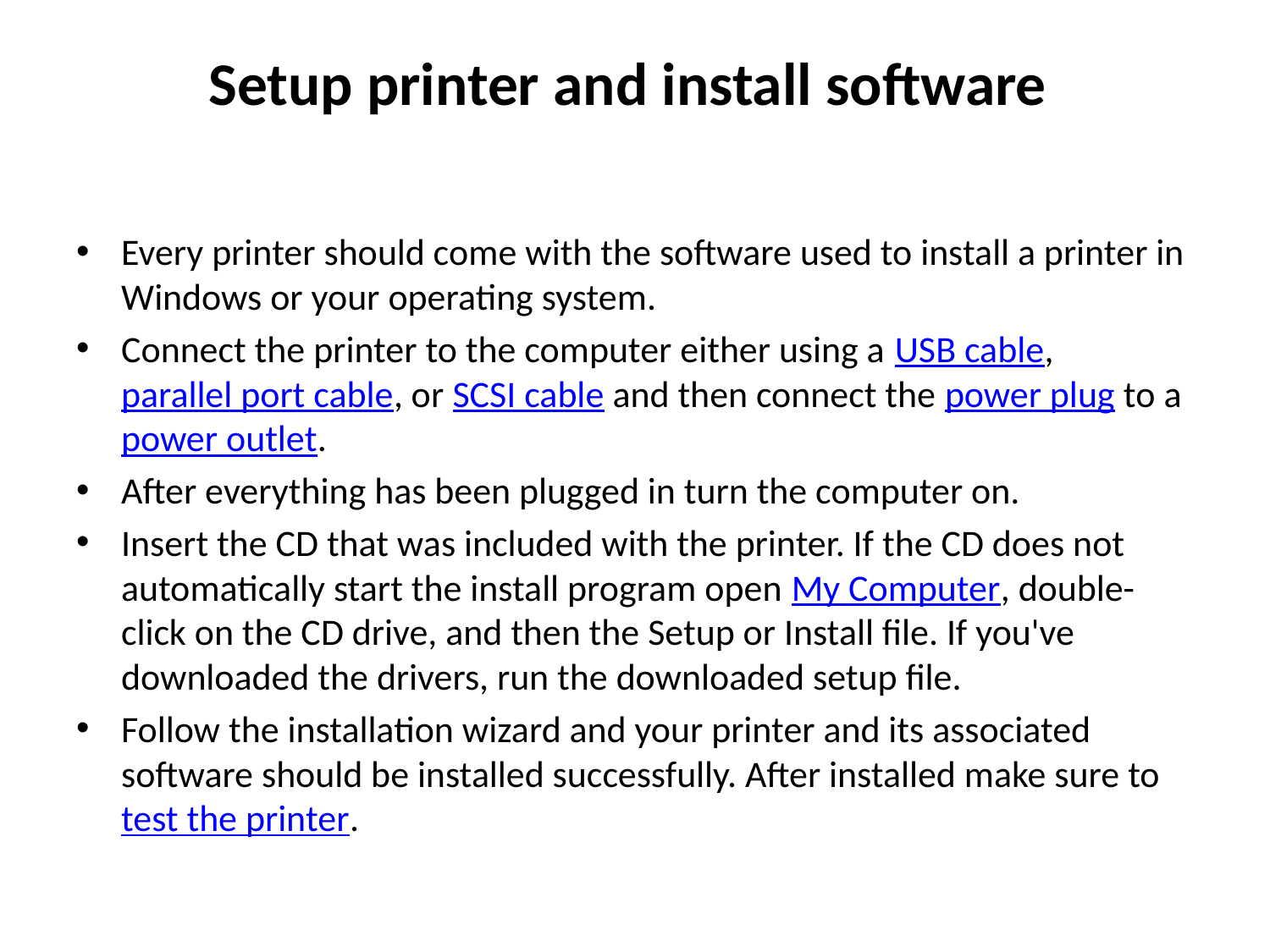

# Setup printer and install software
Every printer should come with the software used to install a printer in Windows or your operating system.
Connect the printer to the computer either using a USB cable, parallel port cable, or SCSI cable and then connect the power plug to a power outlet.
After everything has been plugged in turn the computer on.
Insert the CD that was included with the printer. If the CD does not automatically start the install program open My Computer, double-click on the CD drive, and then the Setup or Install file. If you've downloaded the drivers, run the downloaded setup file.
Follow the installation wizard and your printer and its associated software should be installed successfully. After installed make sure to test the printer.